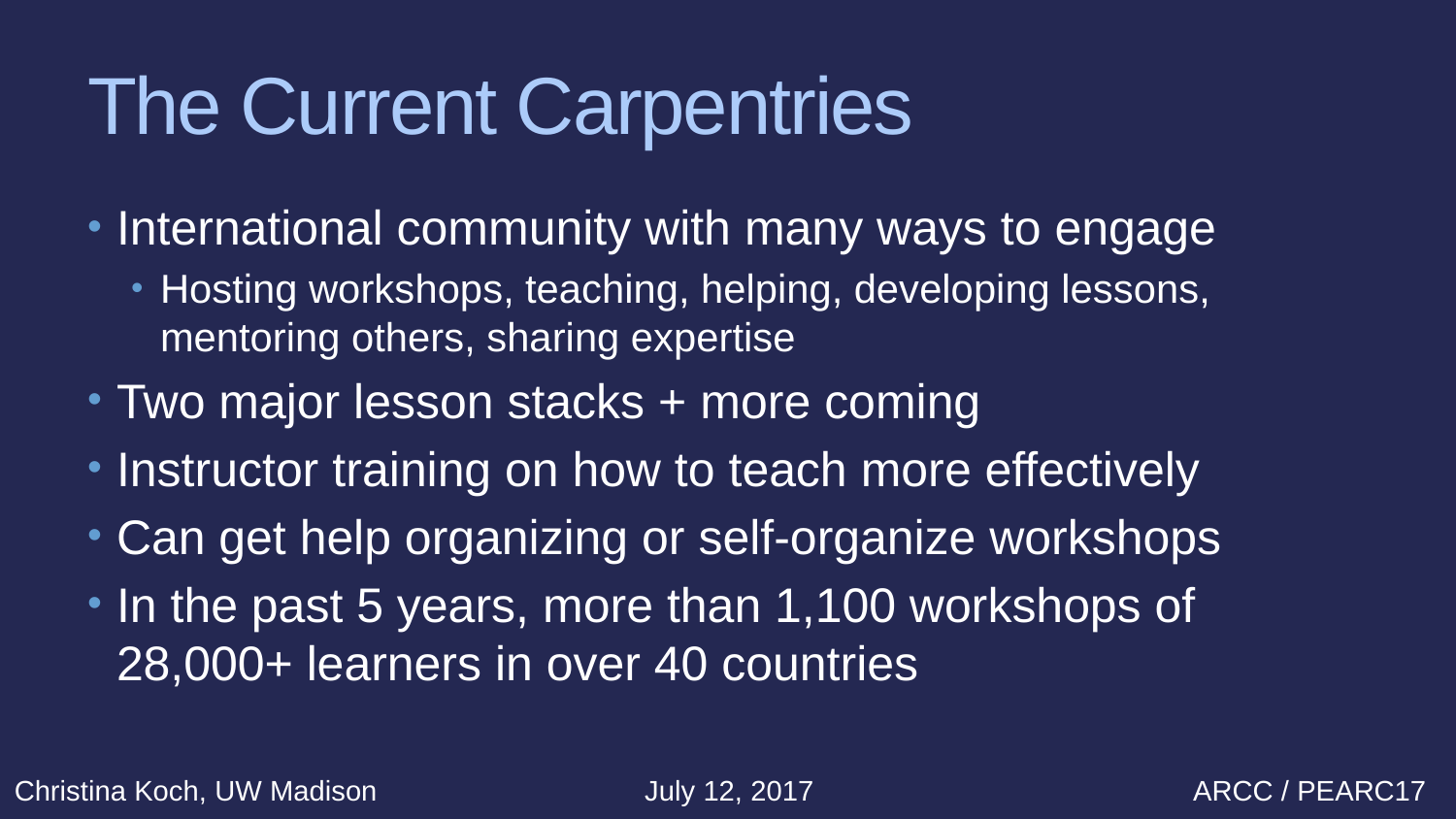

# The Current Carpentries
International community with many ways to engage
Hosting workshops, teaching, helping, developing lessons, mentoring others, sharing expertise
Two major lesson stacks + more coming
Instructor training on how to teach more effectively
Can get help organizing or self-organize workshops
In the past 5 years, more than 1,100 workshops of 28,000+ learners in over 40 countries